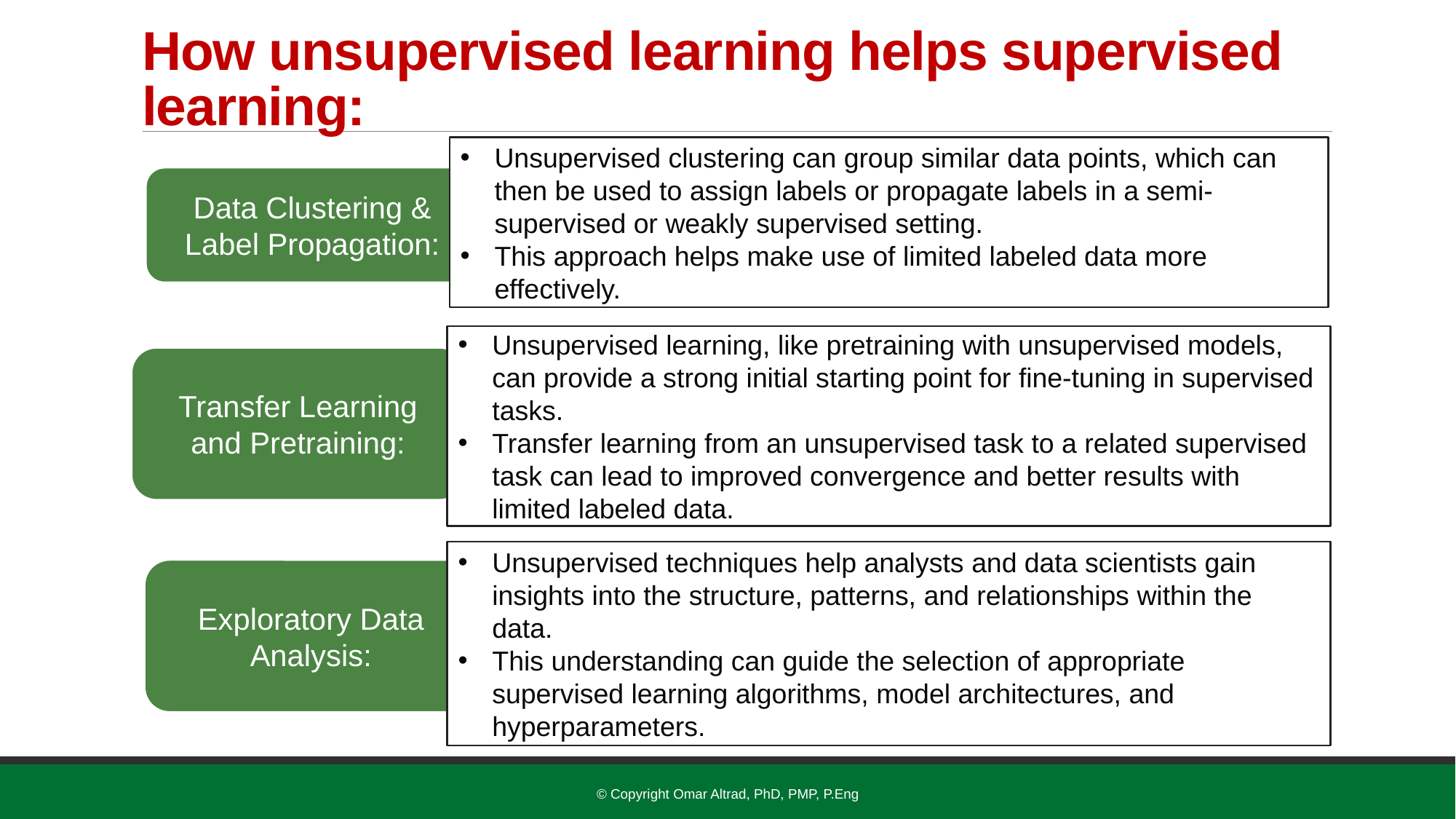

# How unsupervised learning helps supervised learning:
Unsupervised clustering can group similar data points, which can then be used to assign labels or propagate labels in a semi-supervised or weakly supervised setting.
This approach helps make use of limited labeled data more effectively.
Data Clustering & Label Propagation:
Unsupervised learning, like pretraining with unsupervised models, can provide a strong initial starting point for fine-tuning in supervised tasks.
Transfer learning from an unsupervised task to a related supervised task can lead to improved convergence and better results with limited labeled data.
Transfer Learning and Pretraining:
Unsupervised techniques help analysts and data scientists gain insights into the structure, patterns, and relationships within the data.
This understanding can guide the selection of appropriate supervised learning algorithms, model architectures, and hyperparameters.
Exploratory Data Analysis:
© Copyright Omar Altrad, PhD, PMP, P.Eng